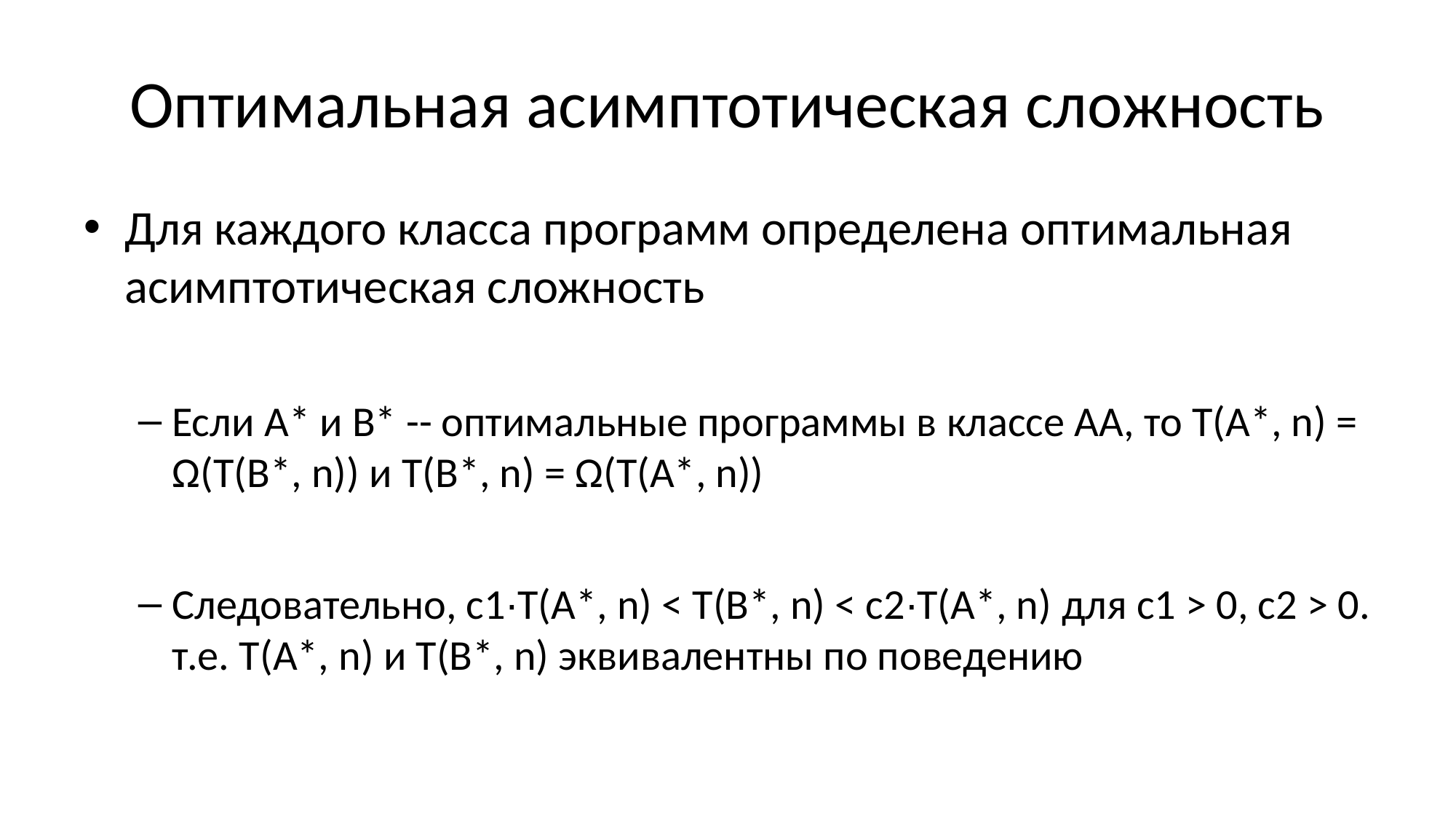

# Оптимальная асимптотическая сложность
Для каждого класса программ определена оптимальная асимптотическая сложность

Если A* и B* -- оптимальные программы в классе АА, то T(А*, n) = Ω(Т(B*, n)) и T(В*, n) = Ω(Т(А*, n))

Следовательно, с1∙T(A*, n) < T(B*, n) < c2∙T(A*, n) для c1 > 0, c2 > 0. т.е. T(A*, n) и T(B*, n) эквивалентны по поведению